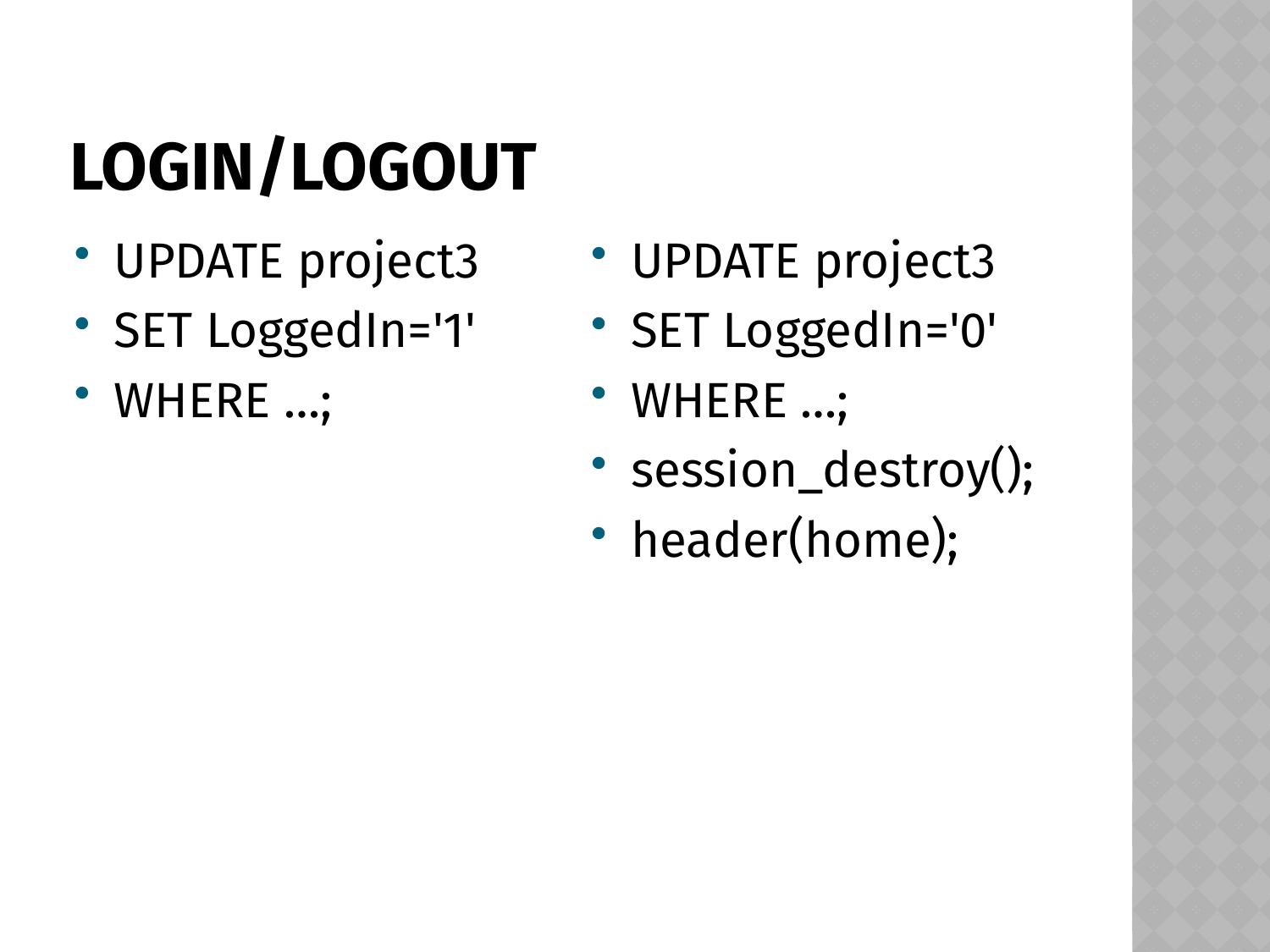

# Login/logout
UPDATE project3
SET LoggedIn='1'
WHERE …;
UPDATE project3
SET LoggedIn='0'
WHERE …;
session_destroy();
header(home);